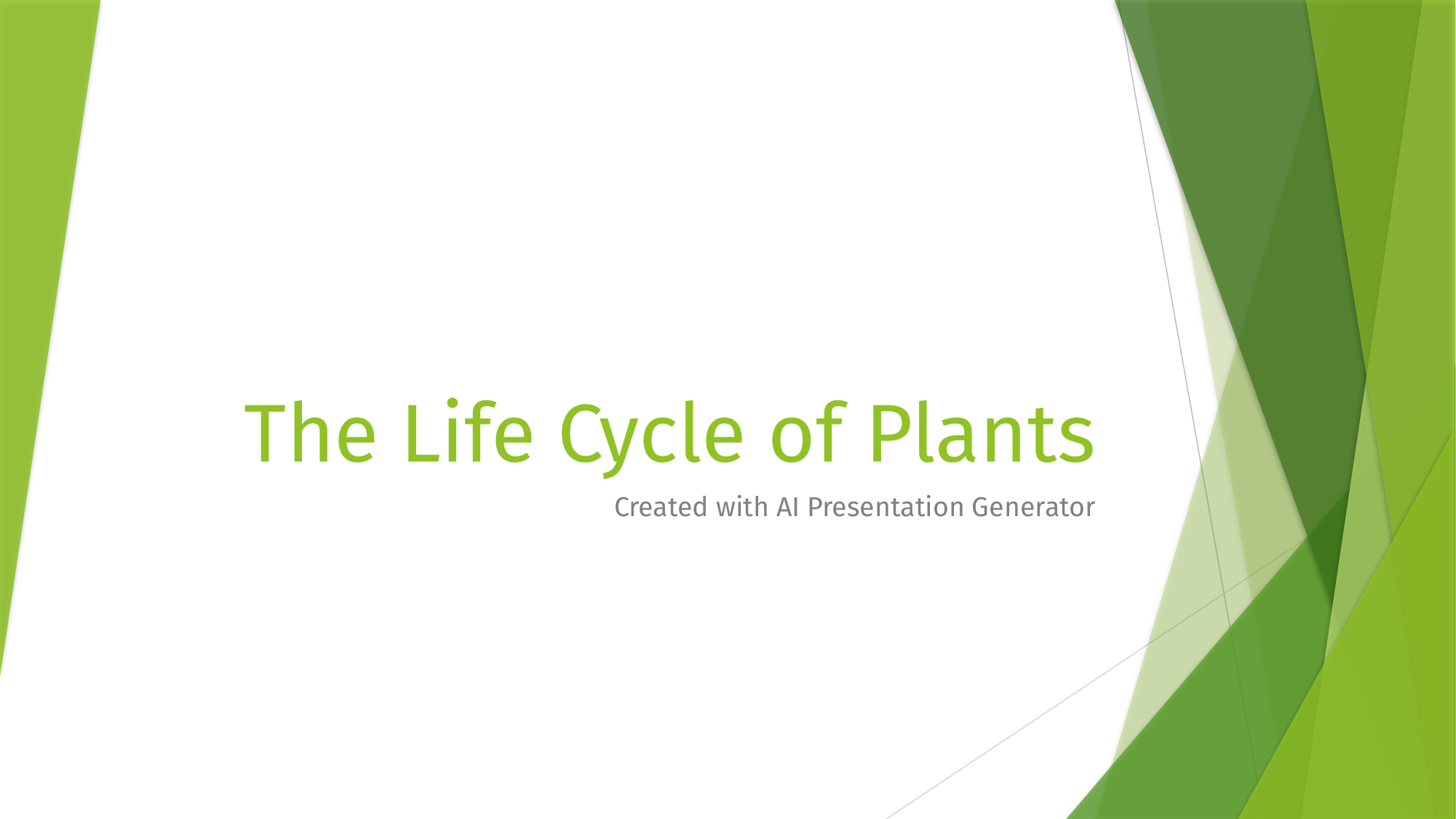

# The Life Cycle of Plants
Created with AI Presentation Generator